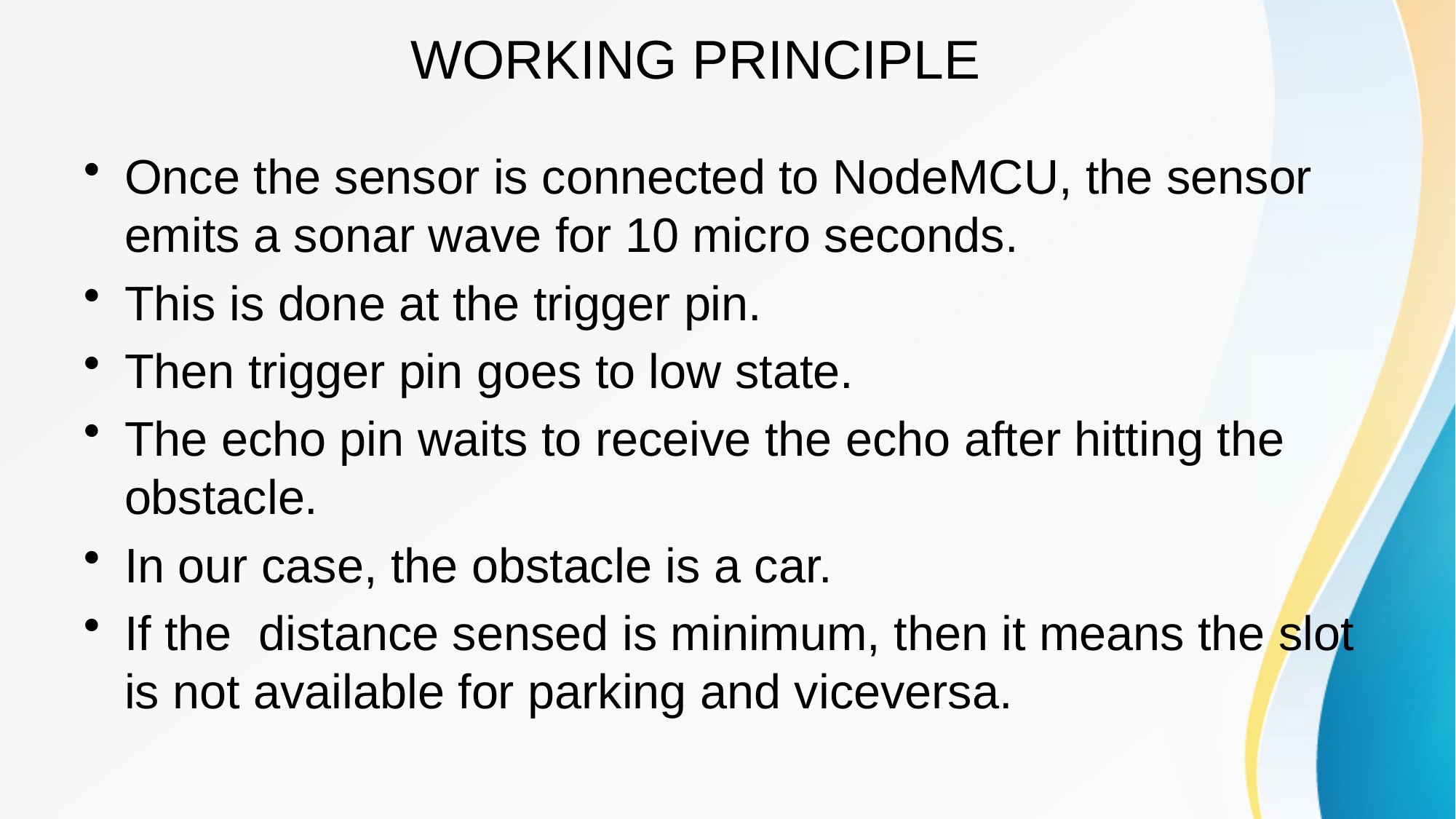

# WORKING PRINCIPLE
Once the sensor is connected to NodeMCU, the sensor emits a sonar wave for 10 micro seconds.
This is done at the trigger pin.
Then trigger pin goes to low state.
The echo pin waits to receive the echo after hitting the obstacle.
In our case, the obstacle is a car.
If the  distance sensed is minimum, then it means the slot is not available for parking and viceversa.